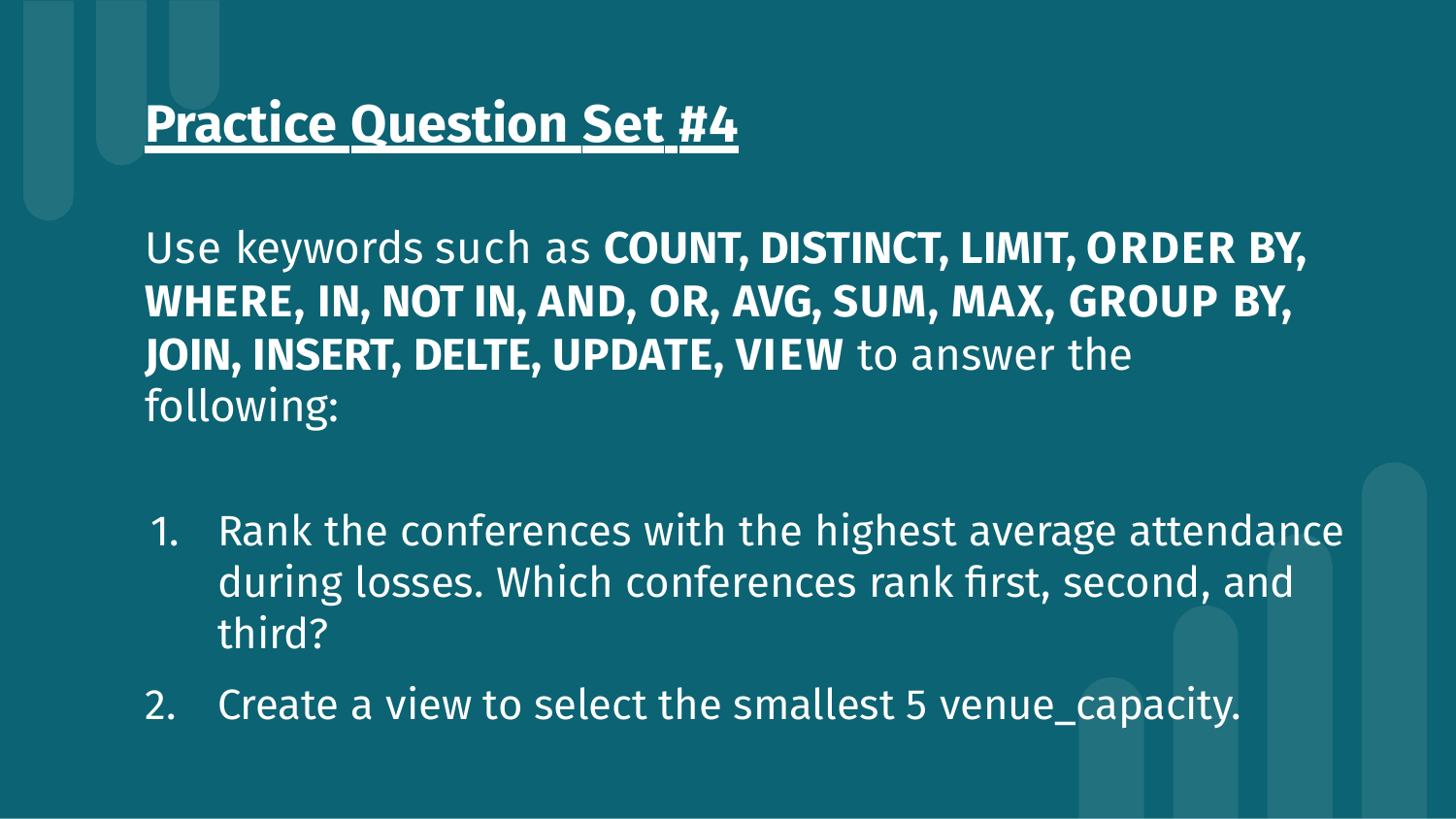

# Practice Question Set #4
Use keywords such as COUNT, DISTINCT, LIMIT, ORDER BY, WHERE, IN, NOT IN, AND, OR, AVG, SUM, MAX, GROUP BY, JOIN, INSERT, DELTE, UPDATE, VIEW to answer the
following:

Rank the conferences with the highest average attendance during losses. Which conferences rank ﬁrst, second, and third?
Create a view to select the smallest 5 venue_capacity.